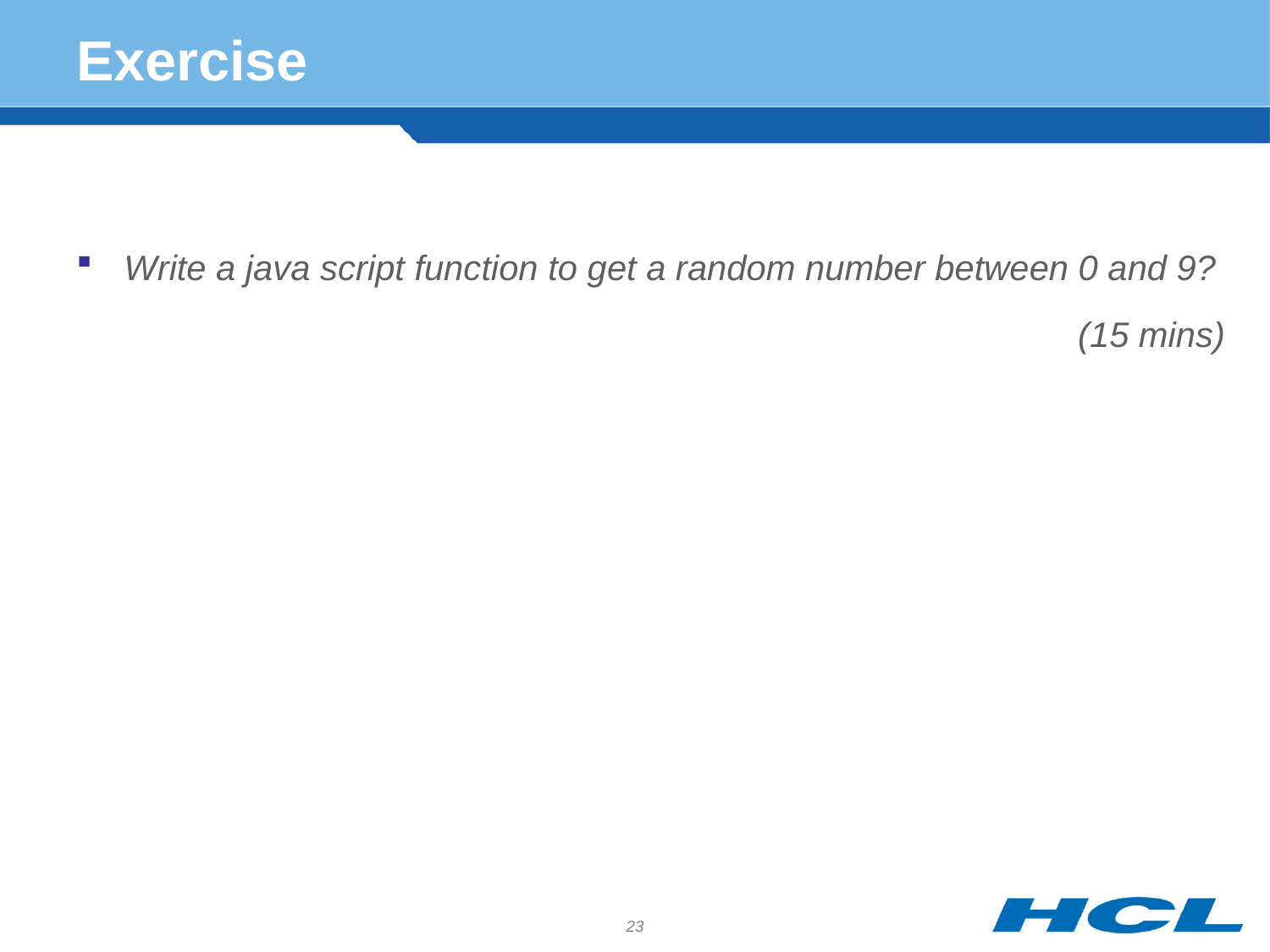

# Exercise
Write a java script function to get a random number between 0 and 9?
(15 mins)
23